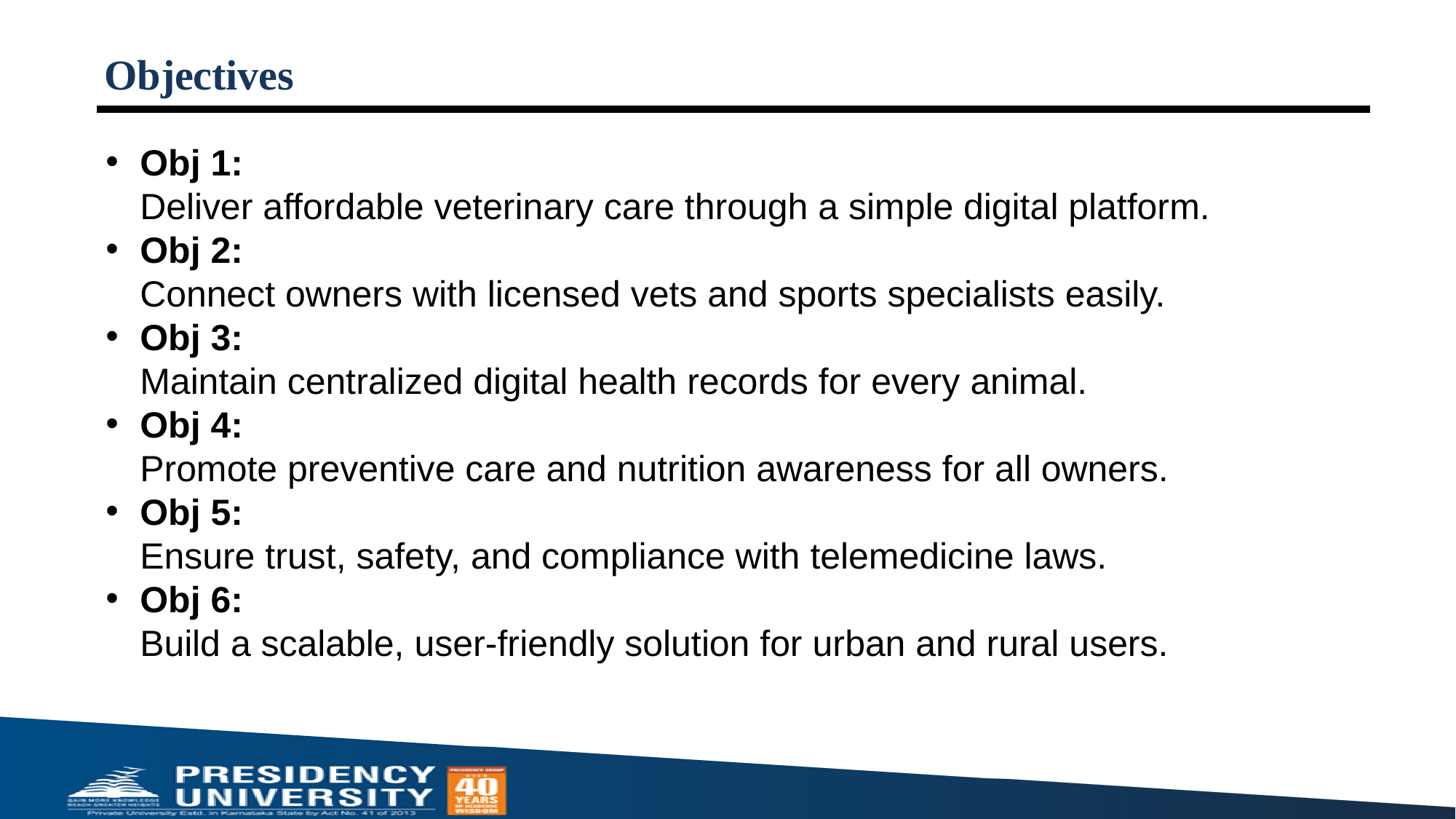

# Objectives
Obj 1:
Deliver affordable veterinary care through a simple digital platform.
Obj 2:
Connect owners with licensed vets and sports specialists easily.
Obj 3:
Maintain centralized digital health records for every animal.
Obj 4:
Promote preventive care and nutrition awareness for all owners.
Obj 5:
Ensure trust, safety, and compliance with telemedicine laws.
Obj 6:
Build a scalable, user-friendly solution for urban and rural users.